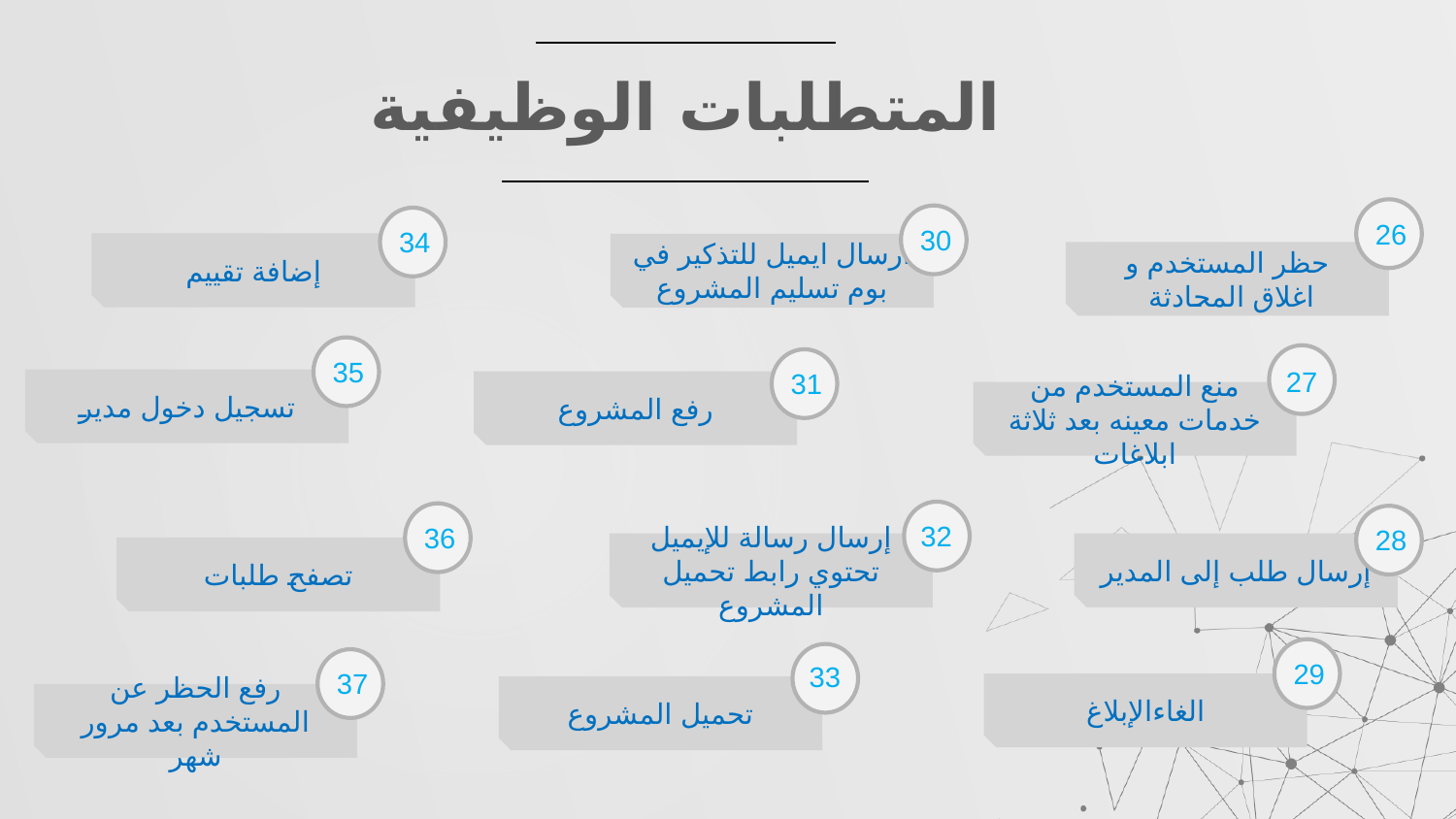

# المتطلبات الوظيفية

26
30
34
إضافة تقييم
ارسال ايميل للتذكير في بوم تسليم المشروع
حظر المستخدم و
 اغلاق المحادثة

35

27
31
تسجيل دخول مدير
رفع المشروع
منع المستخدم من خدمات معينه بعد ثلاثة ابلاغات

32
36
28
إرسال رسالة للإيميل تحتوي رابط تحميل المشروع
إرسال طلب إلى المدير
تصفح طلبات

29

33
37
الغاءالإبلاغ
تحميل المشروع
رفع الحظر عن المستخدم بعد مرور شهر